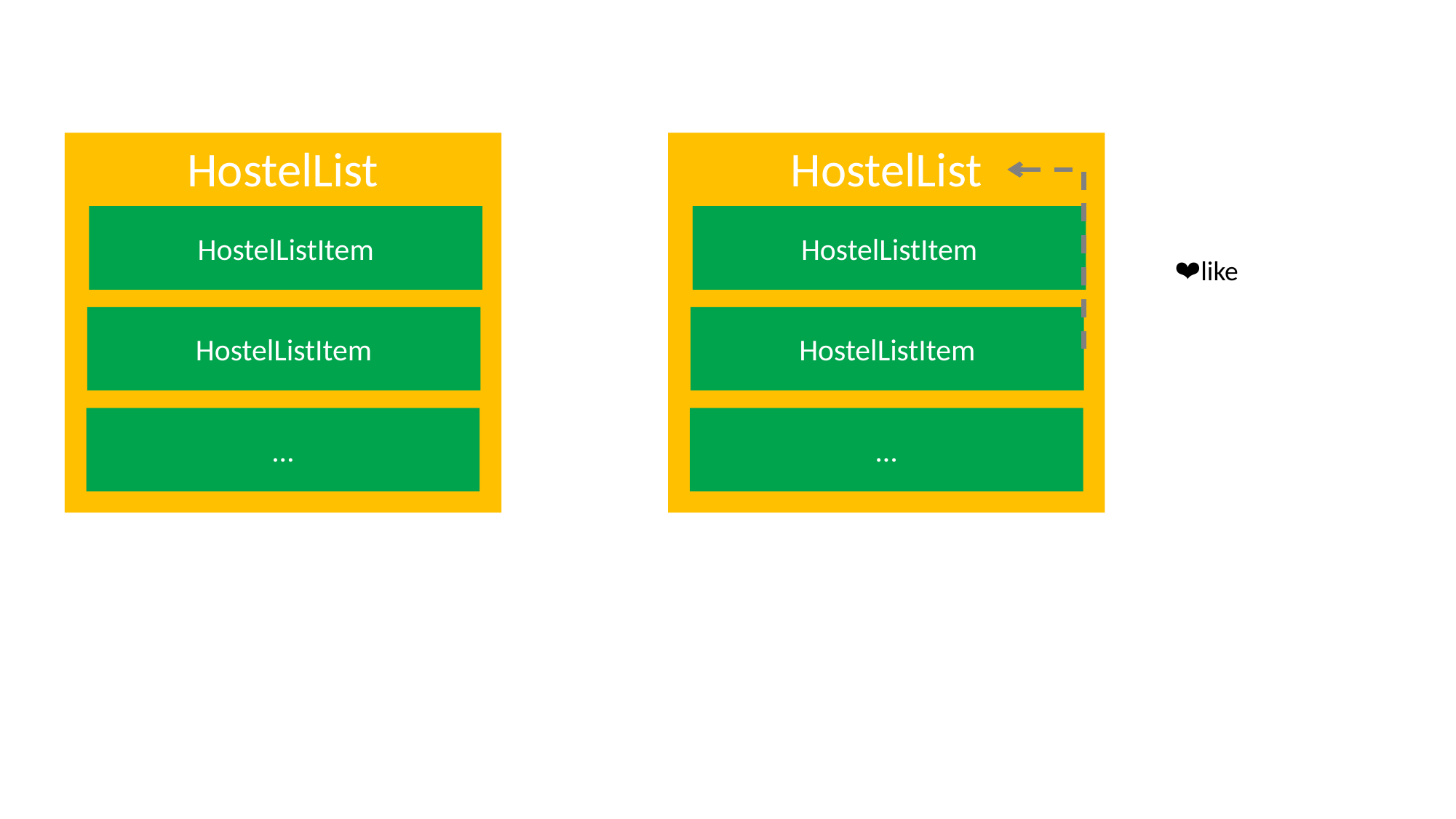

HostelList
HostelList
HostelListItem
HostelListItem
❤️like
HostelListItem
HostelListItem
…
…